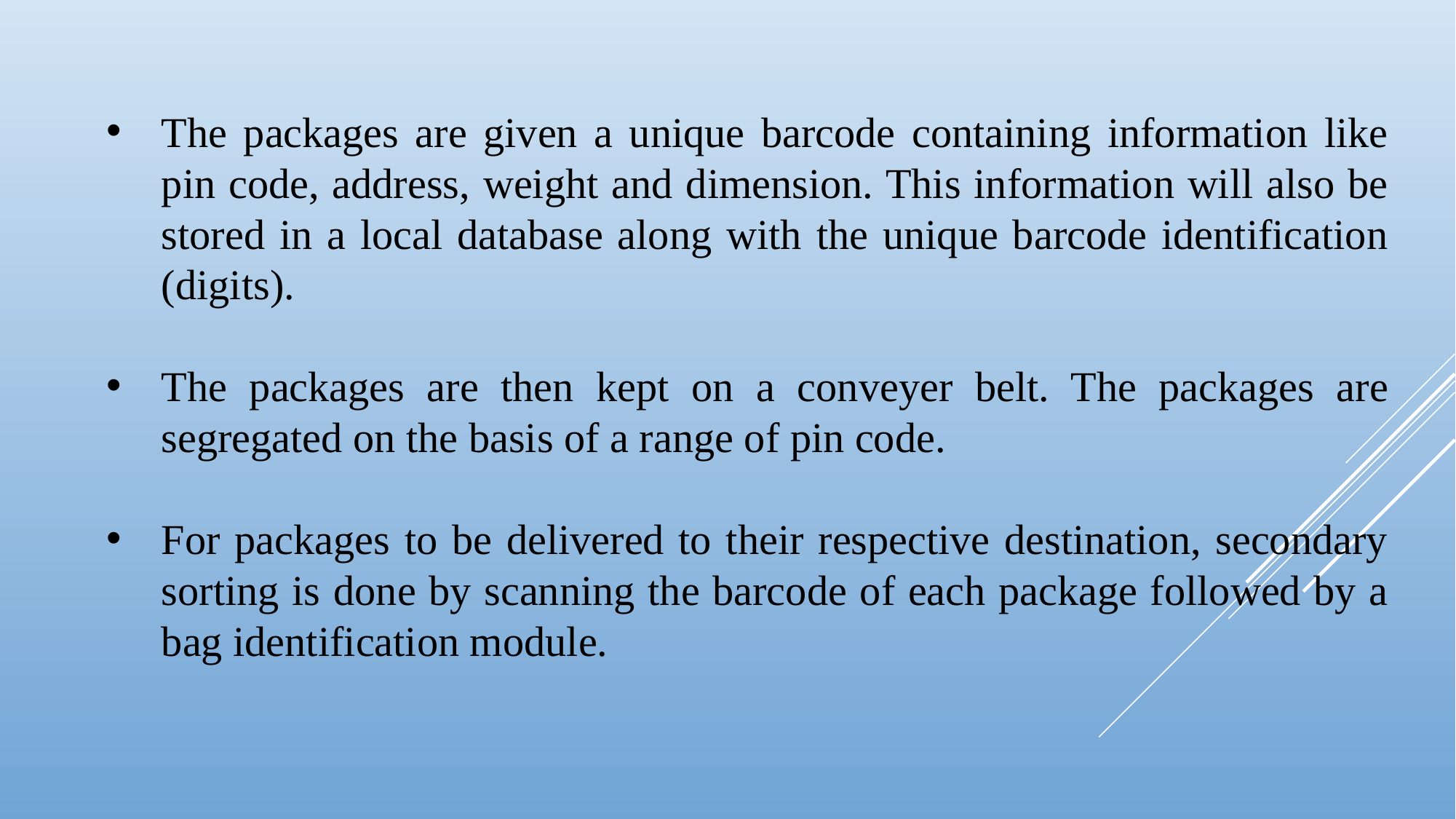

The packages are given a unique barcode containing information like pin code, address, weight and dimension. This information will also be stored in a local database along with the unique barcode identification (digits).

The packages are then kept on a conveyer belt. The packages are segregated on the basis of a range of pin code.

For packages to be delivered to their respective destination, secondary sorting is done by scanning the barcode of each package followed by a bag identification module.